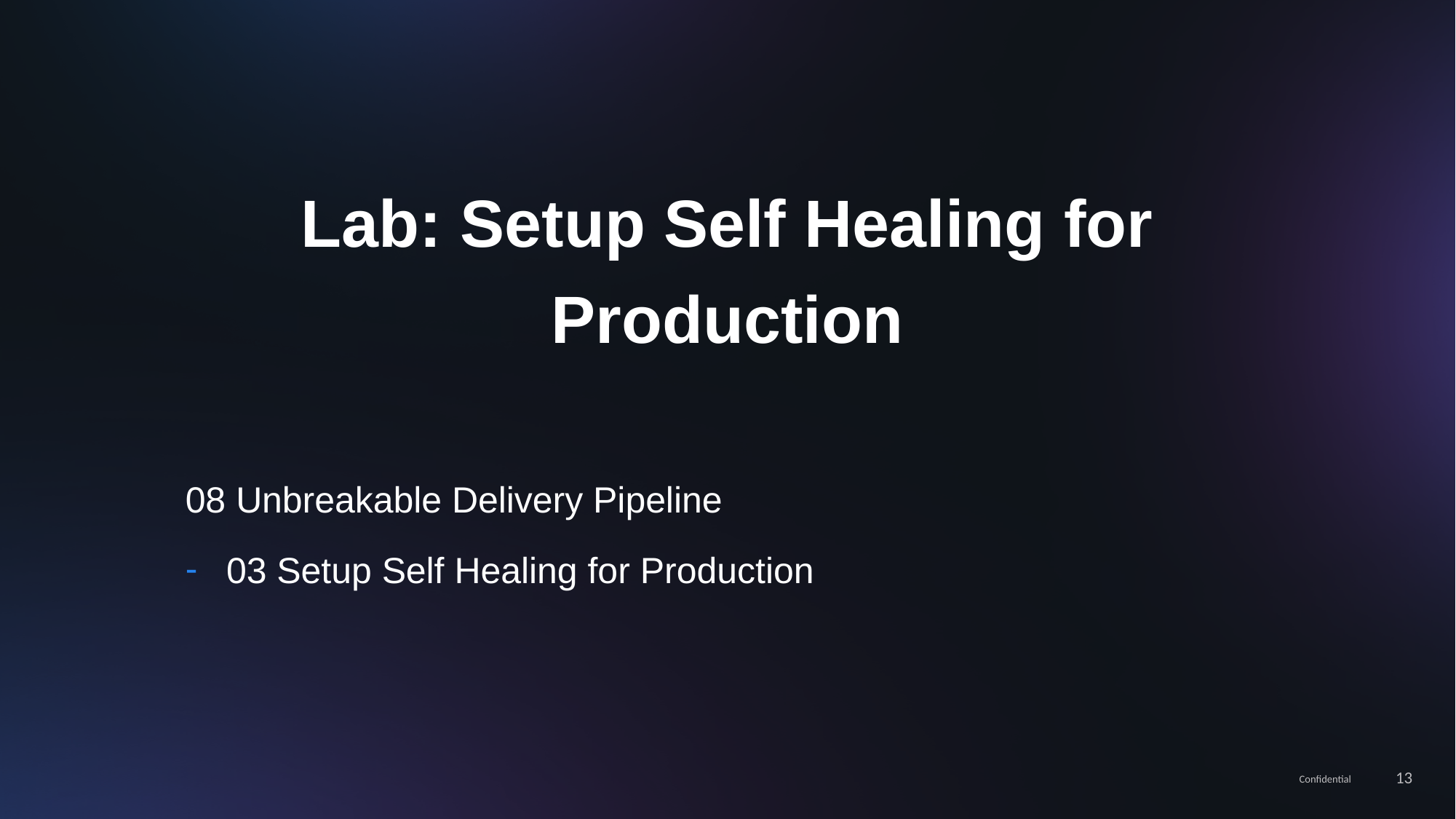

# Lab: Setup Self Healing for Production
08 Unbreakable Delivery Pipeline
03 Setup Self Healing for Production